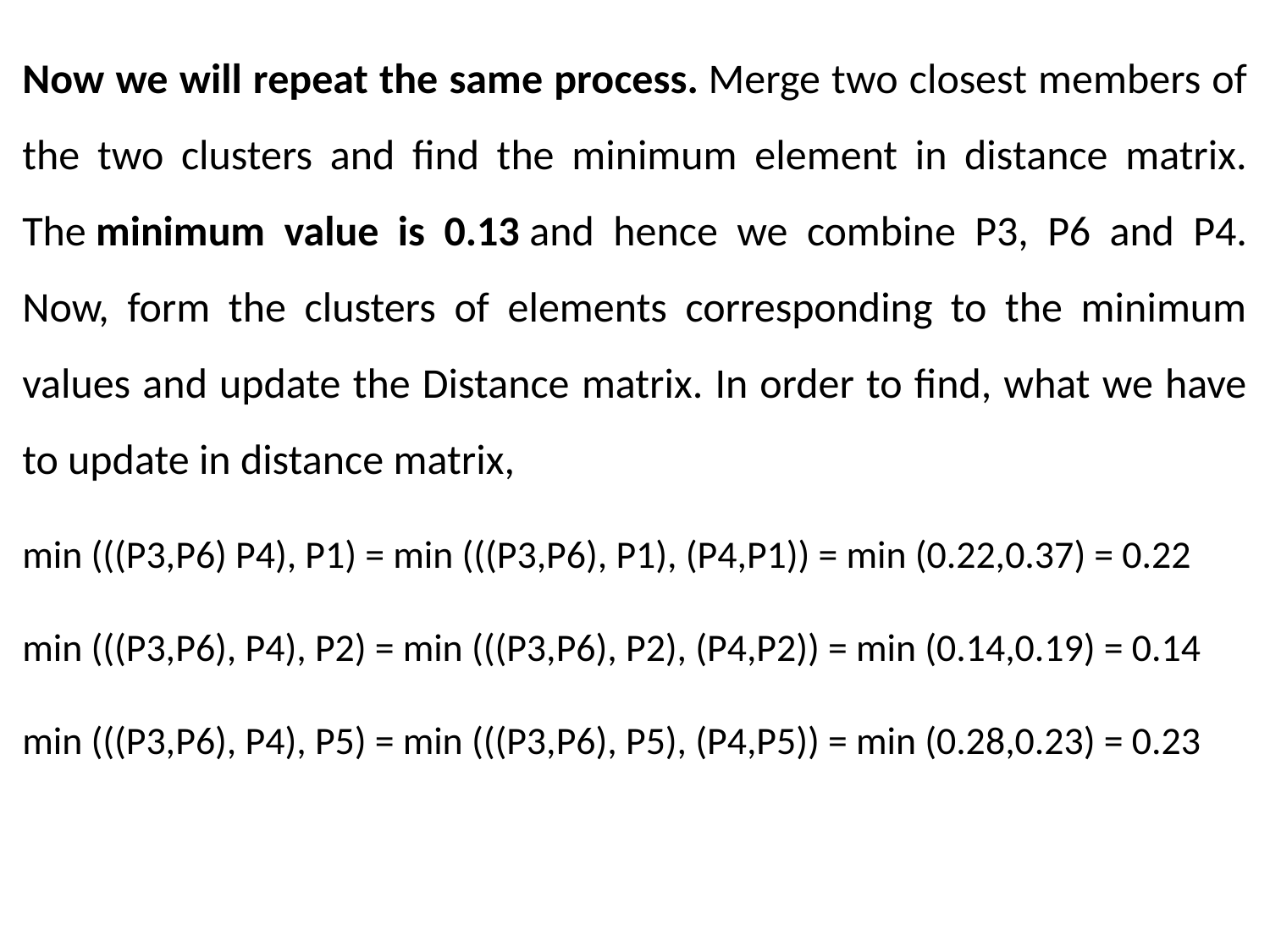

Now we will repeat the same process. Merge two closest members of the two clusters and find the minimum element in distance matrix. The minimum value is 0.13 and hence we combine P3, P6 and P4. Now, form the clusters of elements corresponding to the minimum values and update the Distance matrix. In order to find, what we have to update in distance matrix,
min (((P3,P6) P4), P1) = min (((P3,P6), P1), (P4,P1)) = min (0.22,0.37) = 0.22
min (((P3,P6), P4), P2) = min (((P3,P6), P2), (P4,P2)) = min (0.14,0.19) = 0.14
min (((P3,P6), P4), P5) = min (((P3,P6), P5), (P4,P5)) = min (0.28,0.23) = 0.23